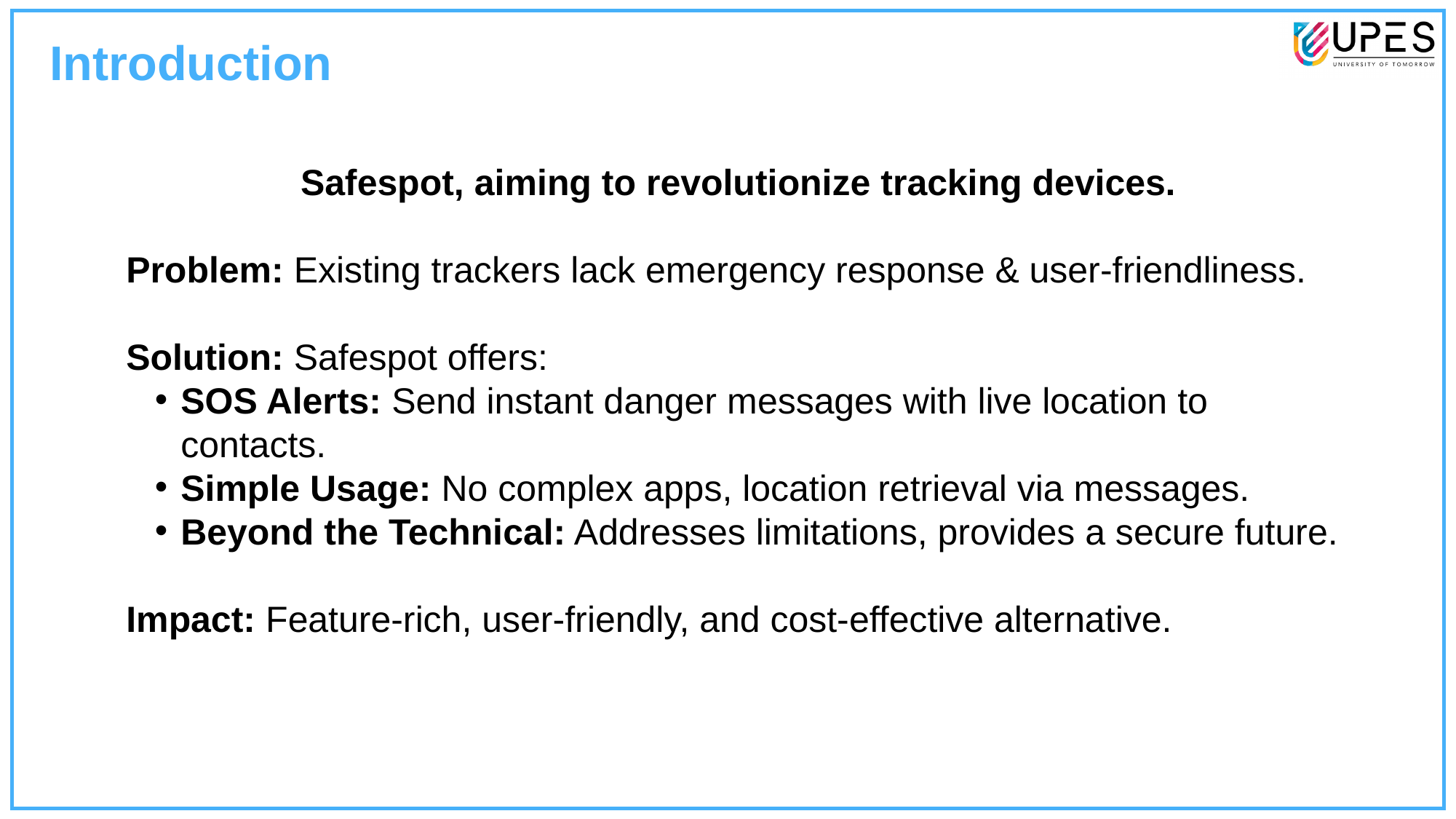

Introduction
Safespot, aiming to revolutionize tracking devices.

Problem: Existing trackers lack emergency response & user-friendliness.

Solution: Safespot offers:
SOS Alerts: Send instant danger messages with live location to contacts.
Simple Usage: No complex apps, location retrieval via messages.
Beyond the Technical: Addresses limitations, provides a secure future.

Impact: Feature-rich, user-friendly, and cost-effective alternative.